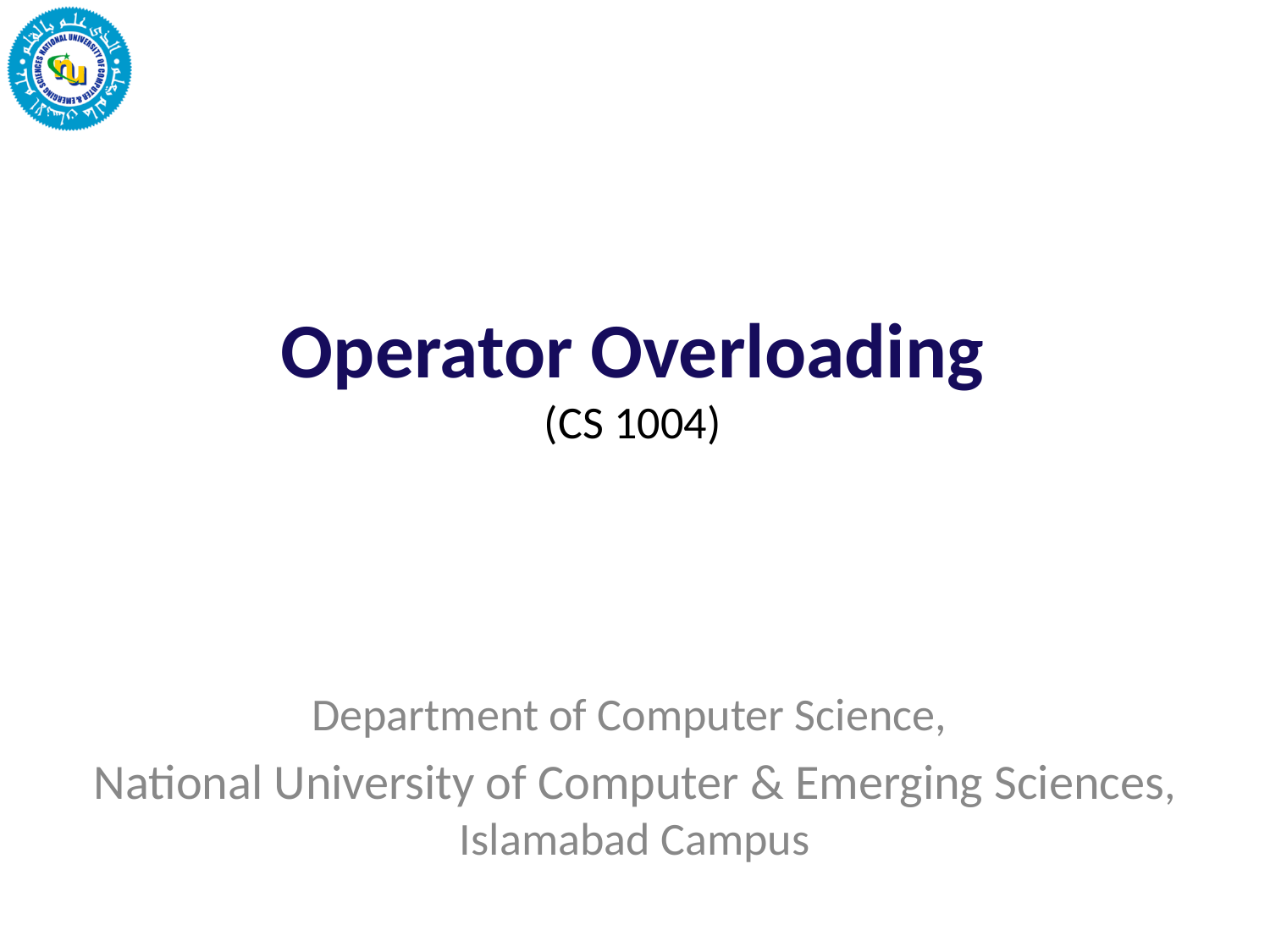

# Operator Overloading (CS 1004)

Department of Computer Science,
National University of Computer & Emerging Sciences, Islamabad Campus